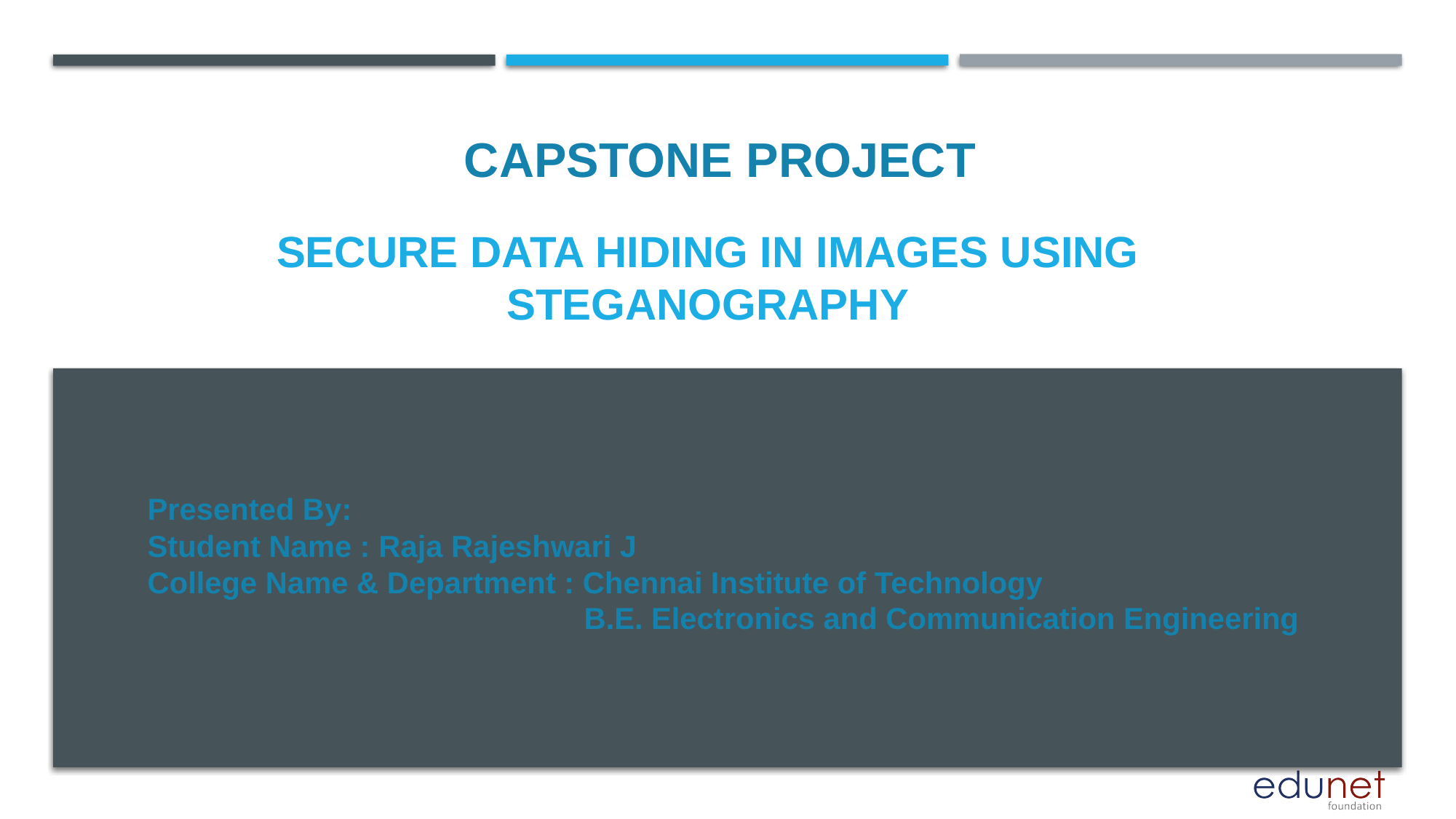

CAPSTONE PROJECT
# Secure Data Hiding in images using steganography
Presented By:
Student Name : Raja Rajeshwari J
College Name & Department : Chennai Institute of Technology
				B.E. Electronics and Communication Engineering